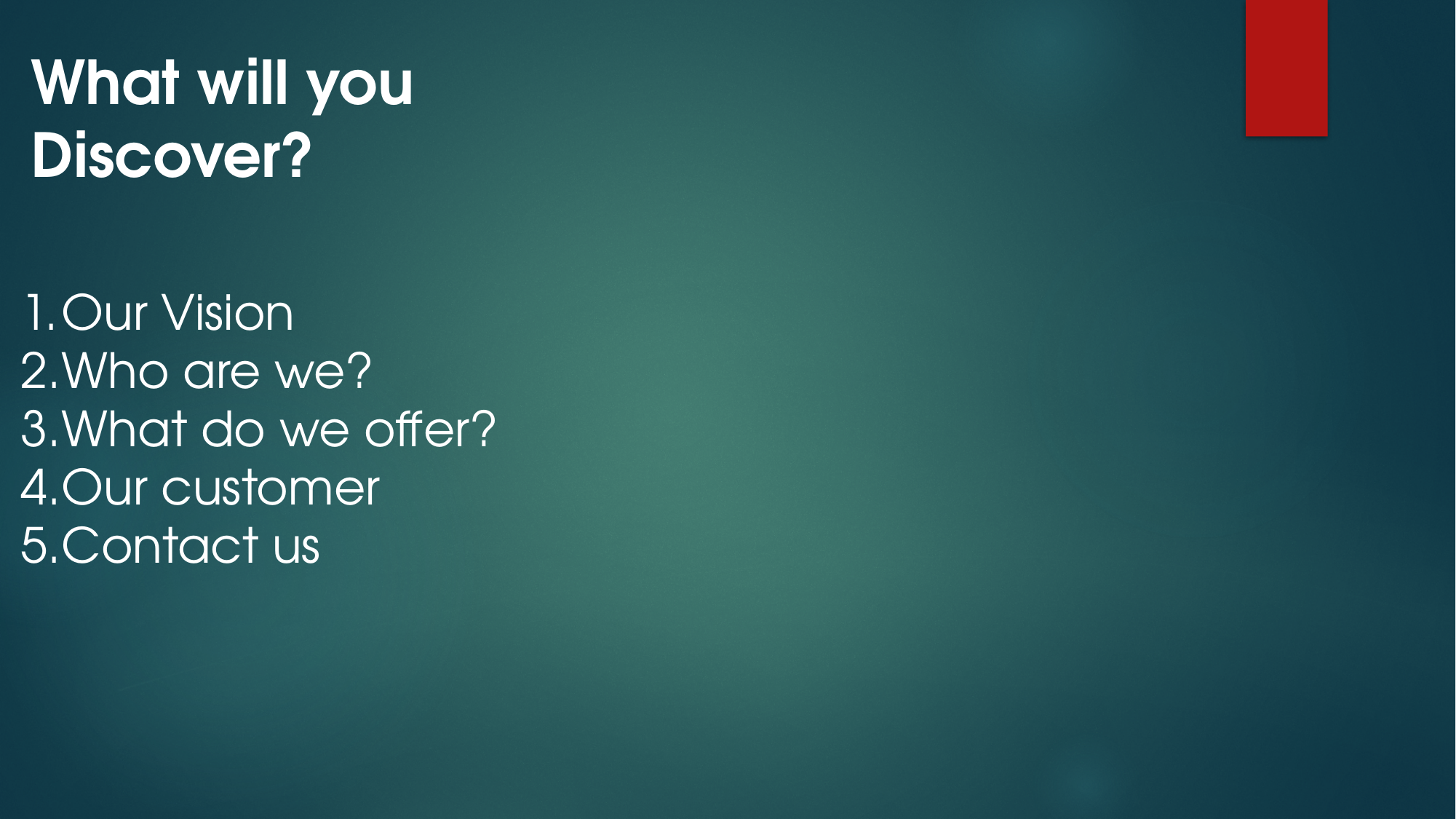

What will you Discover?
Our Vision
Who are we?
What do we offer?
Our customer
Contact us